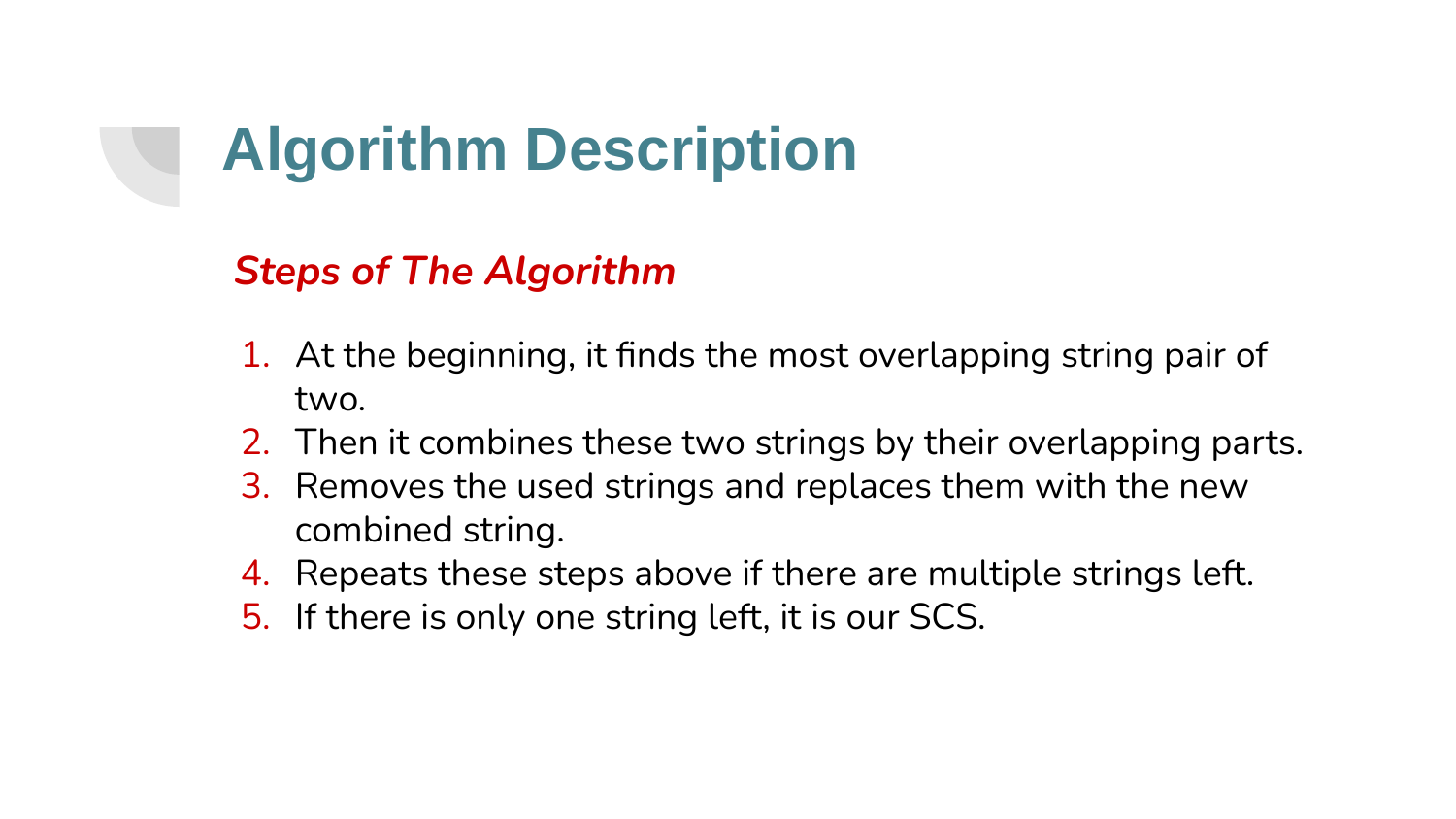

# Algorithm Description

Steps of The Algorithm
At the beginning, it finds the most overlapping string pair of two.
Then it combines these two strings by their overlapping parts.
Removes the used strings and replaces them with the new combined string.
Repeats these steps above if there are multiple strings left.
If there is only one string left, it is our SCS.